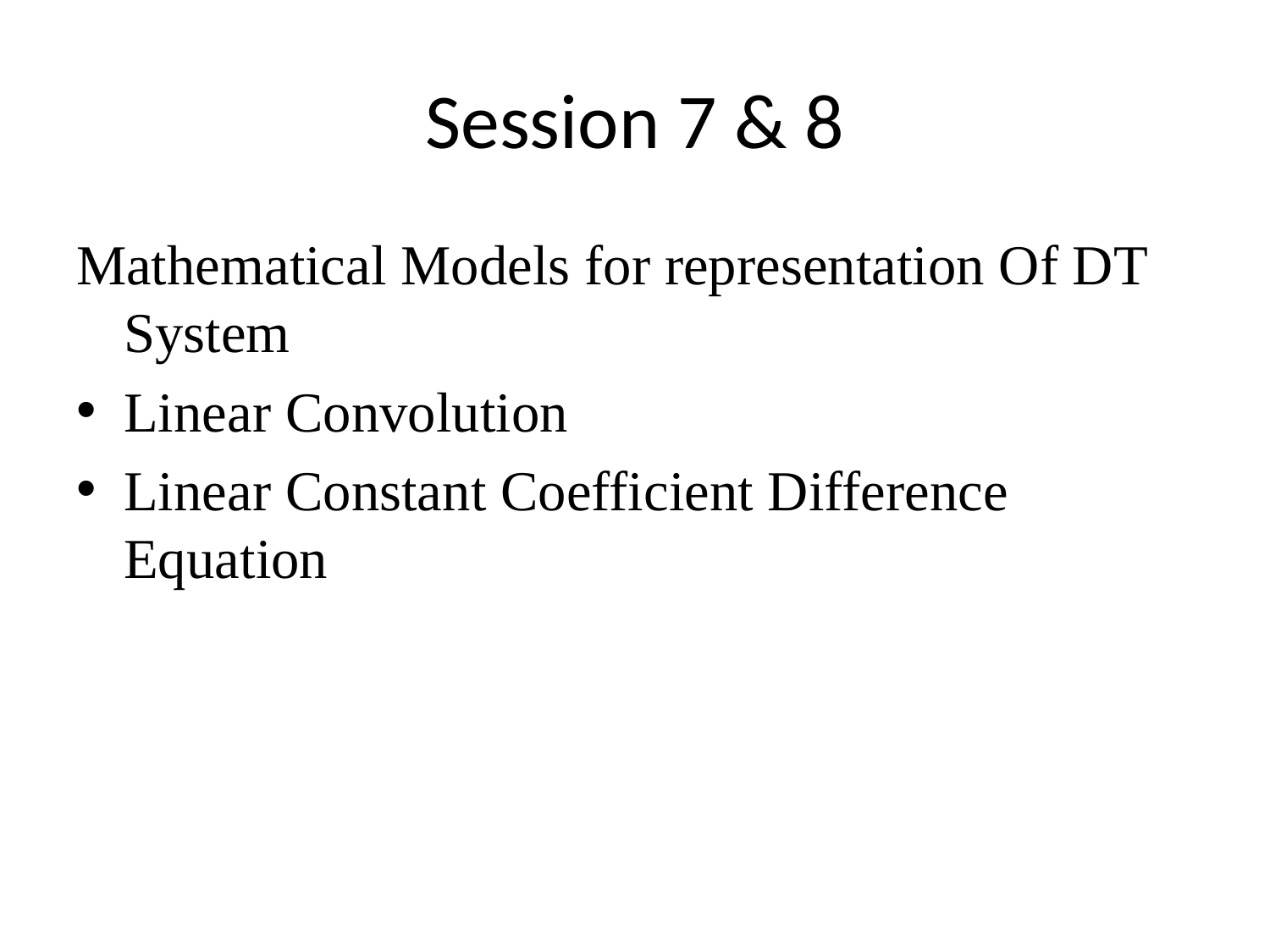

# Session 7 & 8
Mathematical Models for representation Of DT System
Linear Convolution
Linear Constant Coefficient Difference Equation